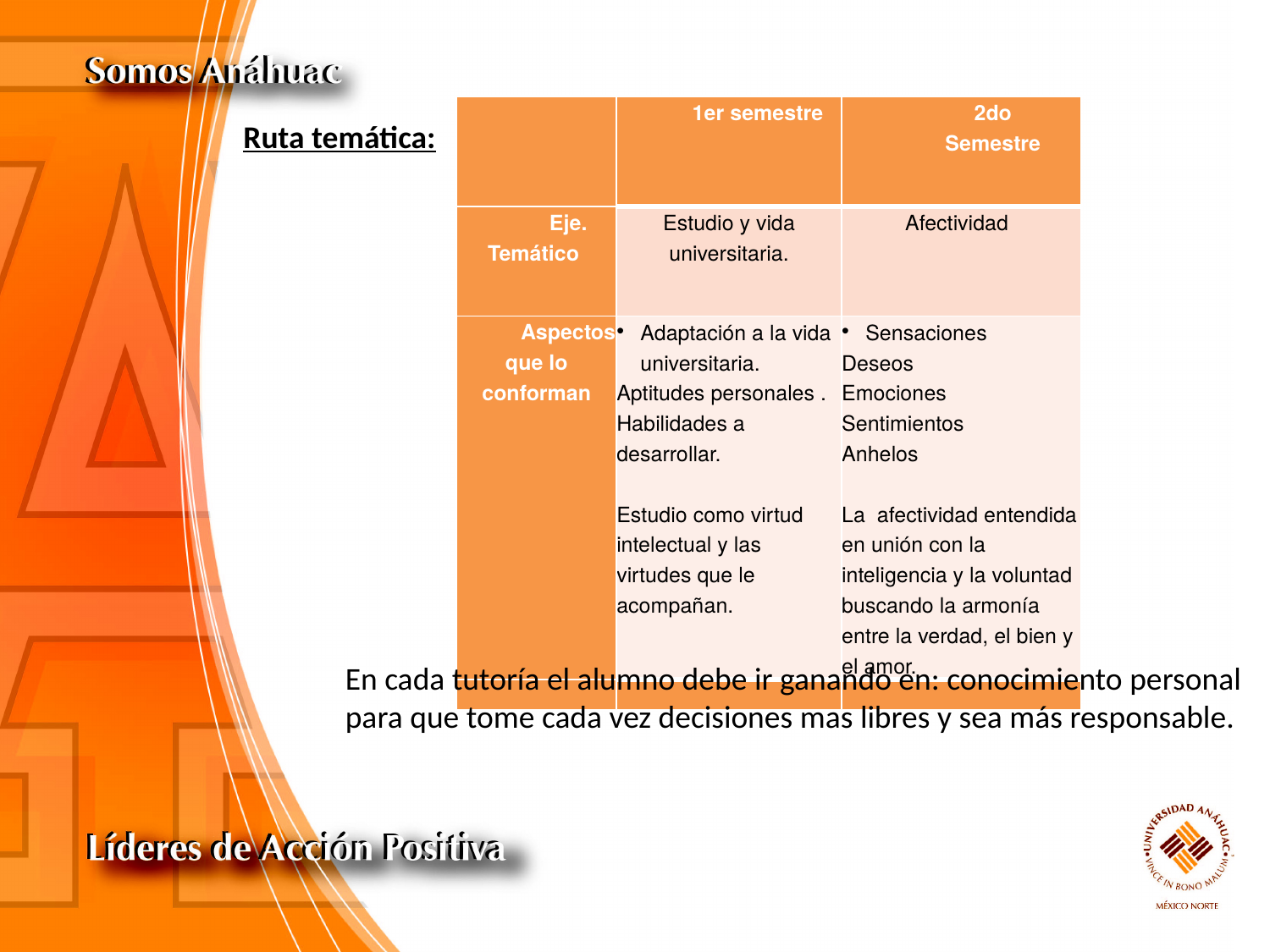

|  | 1er semestre | 2do Semestre |
| --- | --- | --- |
| Eje. Temático | Estudio y vida universitaria. | Afectividad |
| Aspectos que lo conforman | Adaptación a la vida universitaria. Aptitudes personales . Habilidades a desarrollar. Estudio como virtud intelectual y las virtudes que le acompañan. | Sensaciones Deseos Emociones Sentimientos Anhelos La afectividad entendida en unión con la inteligencia y la voluntad buscando la armonía entre la verdad, el bien y el amor. |
|  |  |  |
Ruta temática:
En cada tutoría el alumno debe ir ganando en: conocimiento personal
para que tome cada vez decisiones mas libres y sea más responsable.